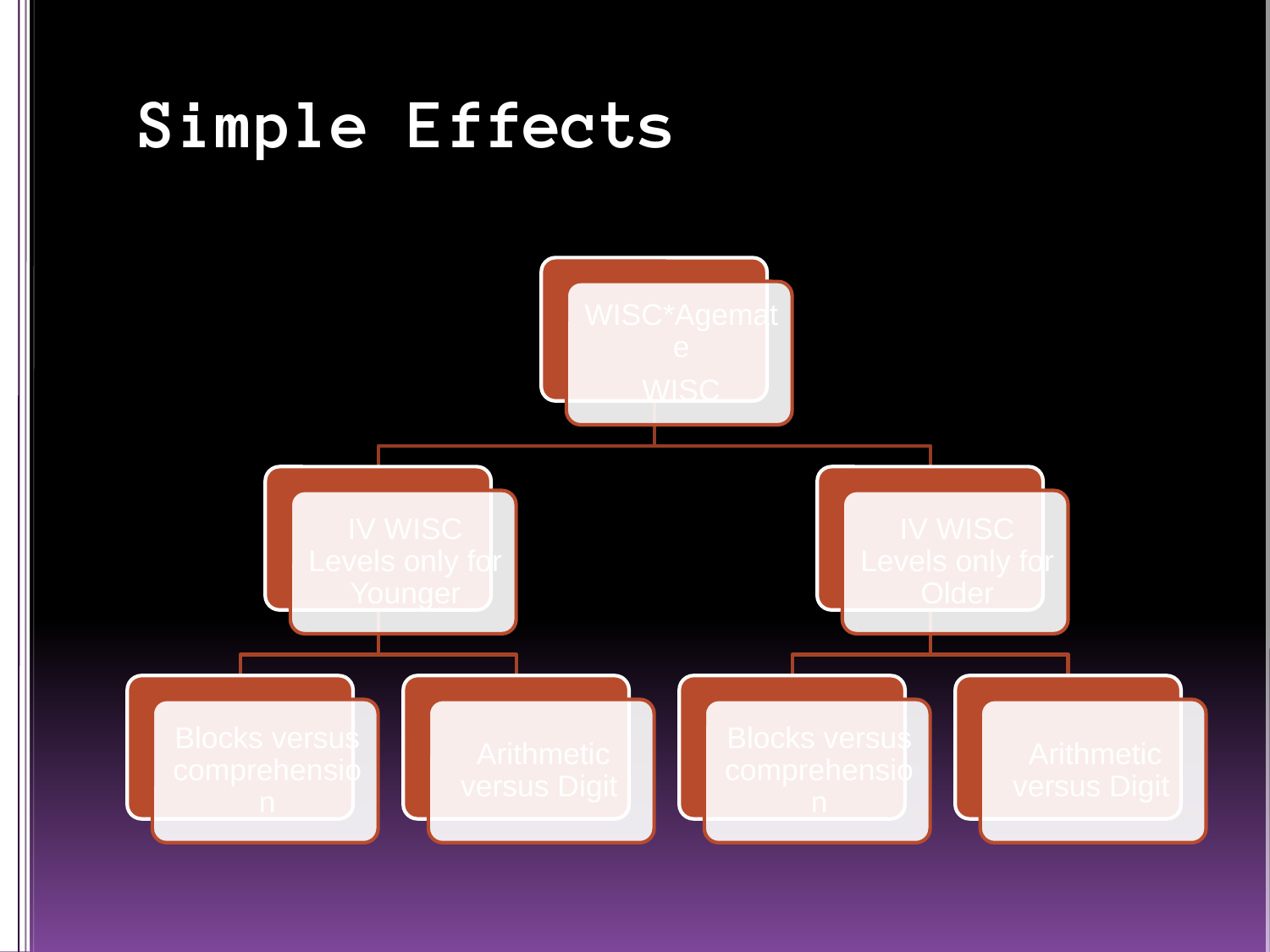

# Simple Effects
WISC*Agemate
WISC
IV WISC Levels only for Younger
Blocks versus comprehension
Arithmetic versus Digit
IV WISC Levels only for Older
Blocks versus comprehension
Arithmetic versus Digit